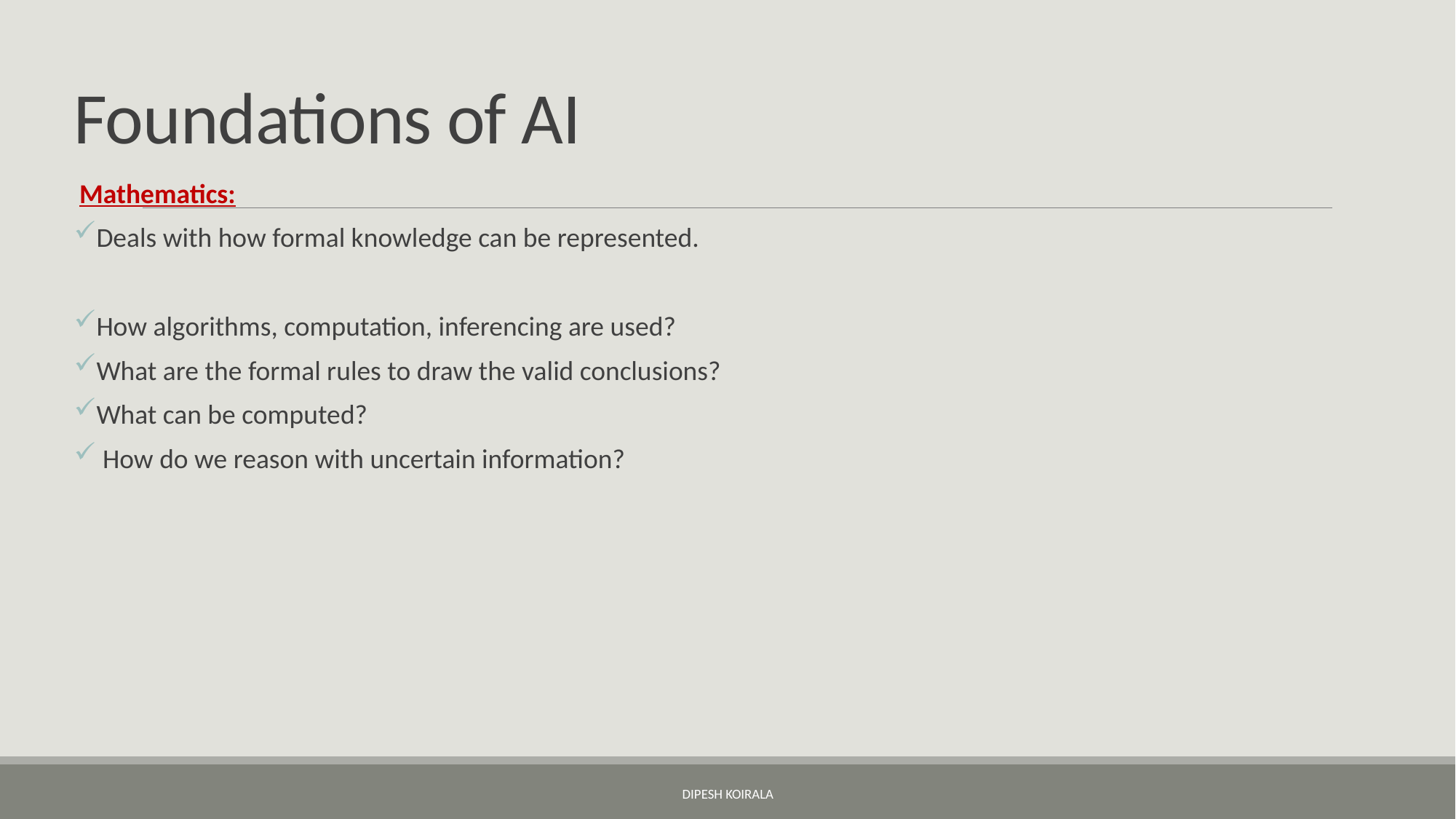

# Foundations of AI
Mathematics:
Deals with how formal knowledge can be represented.

How algorithms, computation, inferencing are used?
What are the formal rules to draw the valid conclusions?
What can be computed?
 How do we reason with uncertain information?

Dipesh Koirala